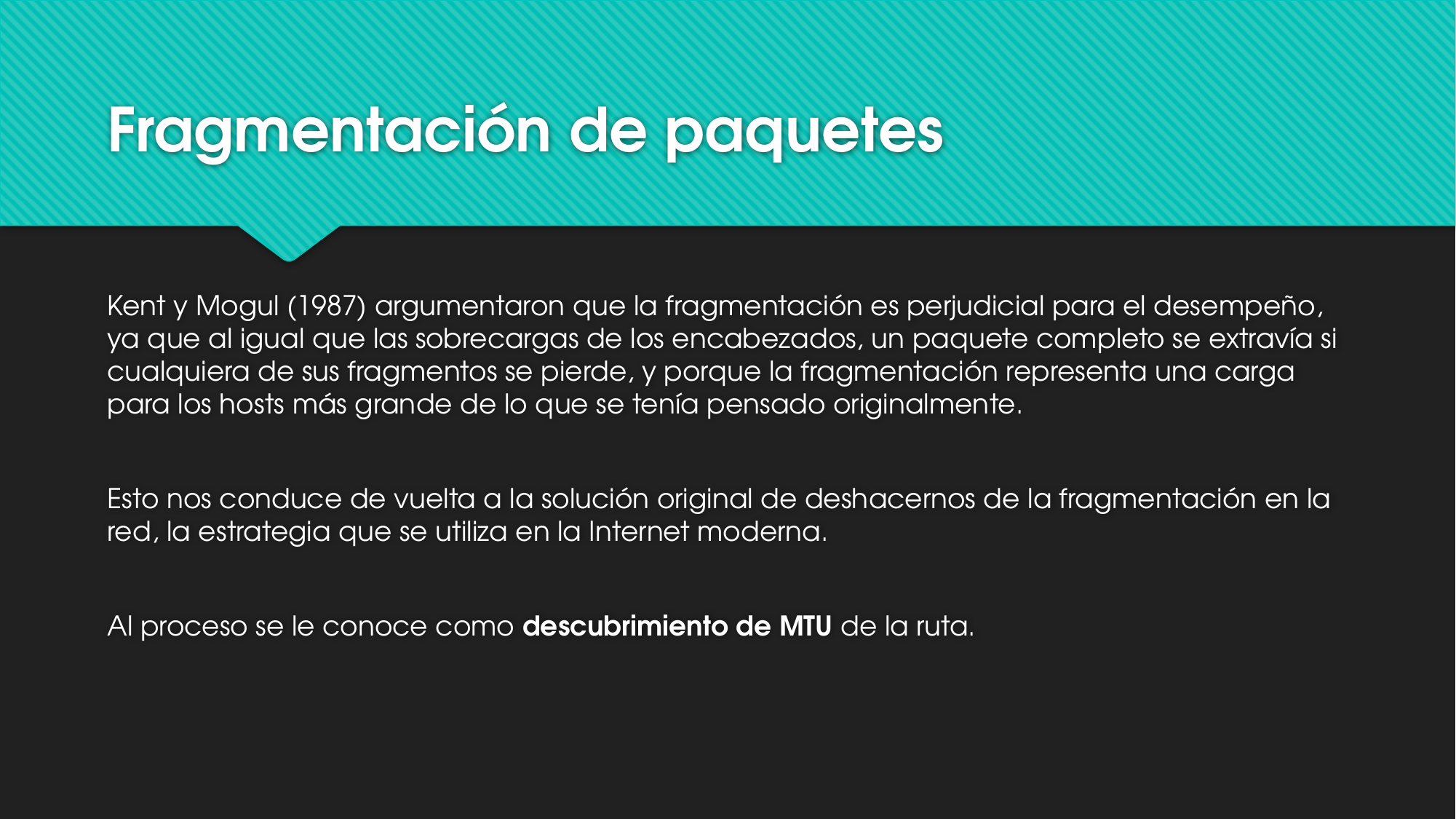

# Fragmentación de paquetes
Kent y Mogul (1987) argumentaron que la fragmentación es perjudicial para el desempeño, ya que al igual que las sobrecargas de los encabezados, un paquete completo se extravía si cualquiera de sus fragmentos se pierde, y porque la fragmentación representa una carga para los hosts más grande de lo que se tenía pensado originalmente.

Esto nos conduce de vuelta a la solución original de deshacernos de la fragmentación en la red, la estrategia que se utiliza en la Internet moderna.

Al proceso se le conoce como descubrimiento de MTU de la ruta.